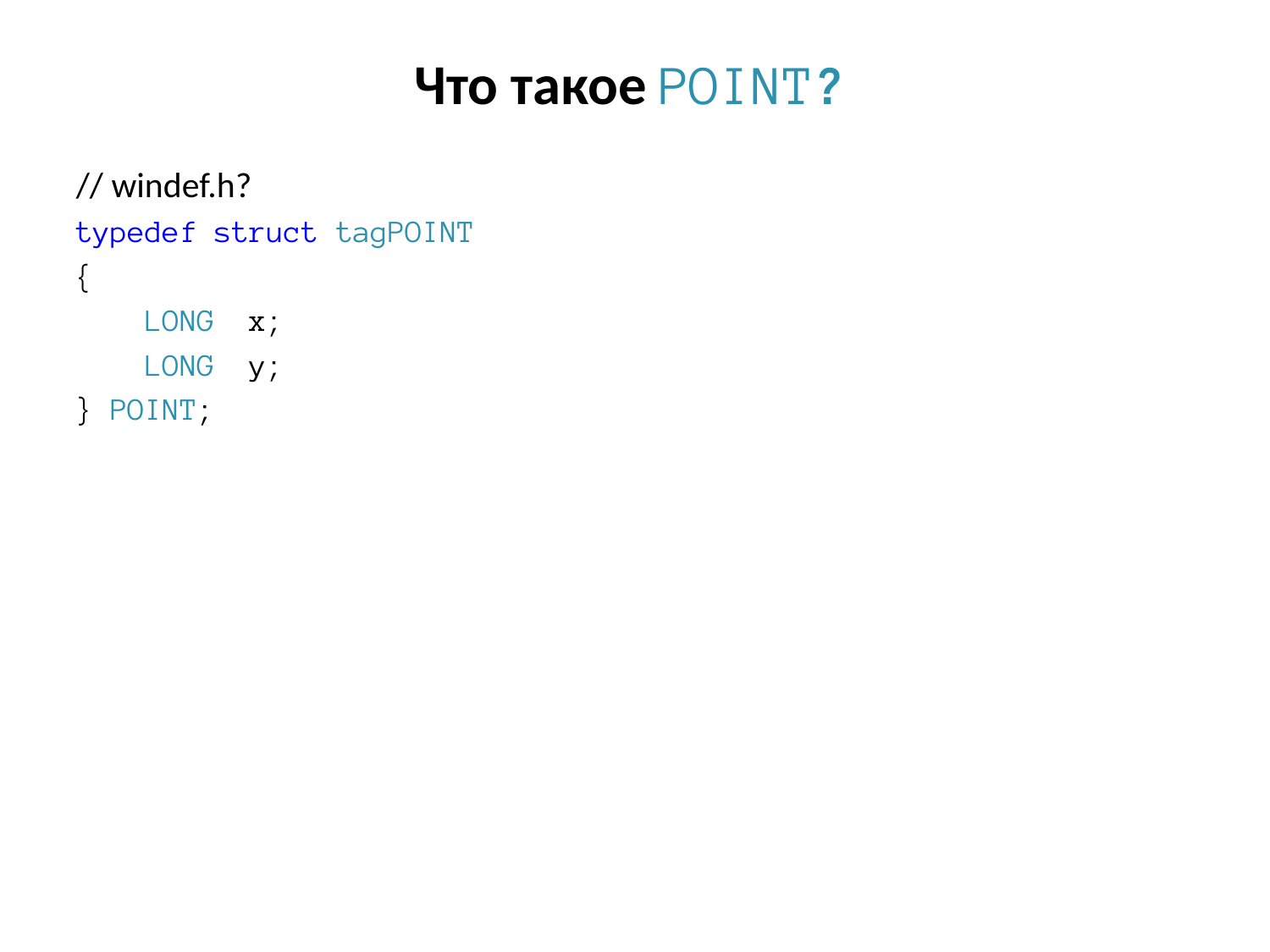

# Что такое POINT?
// windef.h?
typedef struct tagPOINT
{
    LONG  x;
    LONG  y;
} POINT;